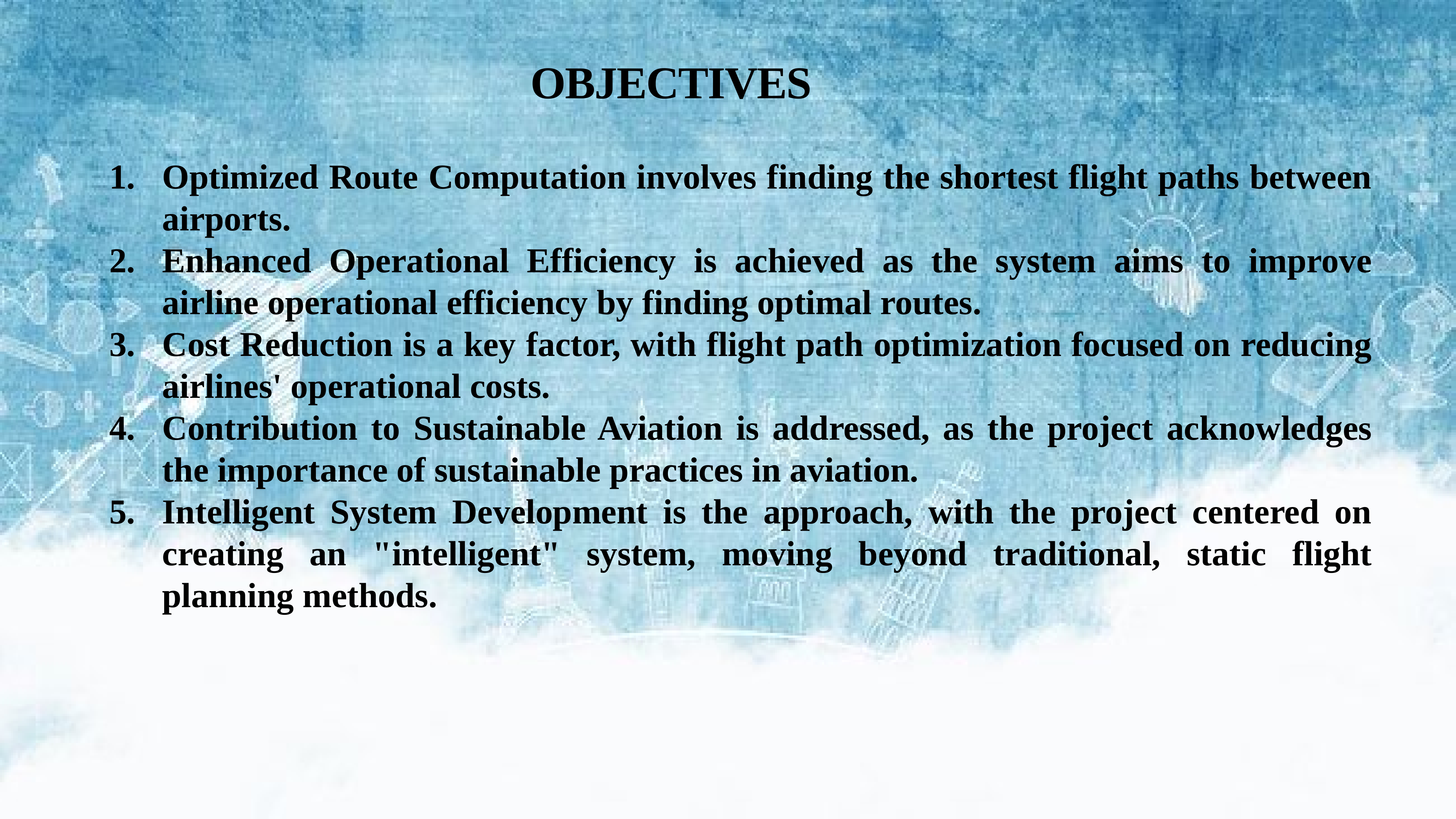

# OBJECTIVES
Optimized Route Computation involves finding the shortest flight paths between airports.
Enhanced Operational Efficiency is achieved as the system aims to improve airline operational efficiency by finding optimal routes.
Cost Reduction is a key factor, with flight path optimization focused on reducing airlines' operational costs.
Contribution to Sustainable Aviation is addressed, as the project acknowledges the importance of sustainable practices in aviation.
Intelligent System Development is the approach, with the project centered on creating an "intelligent" system, moving beyond traditional, static flight planning methods.